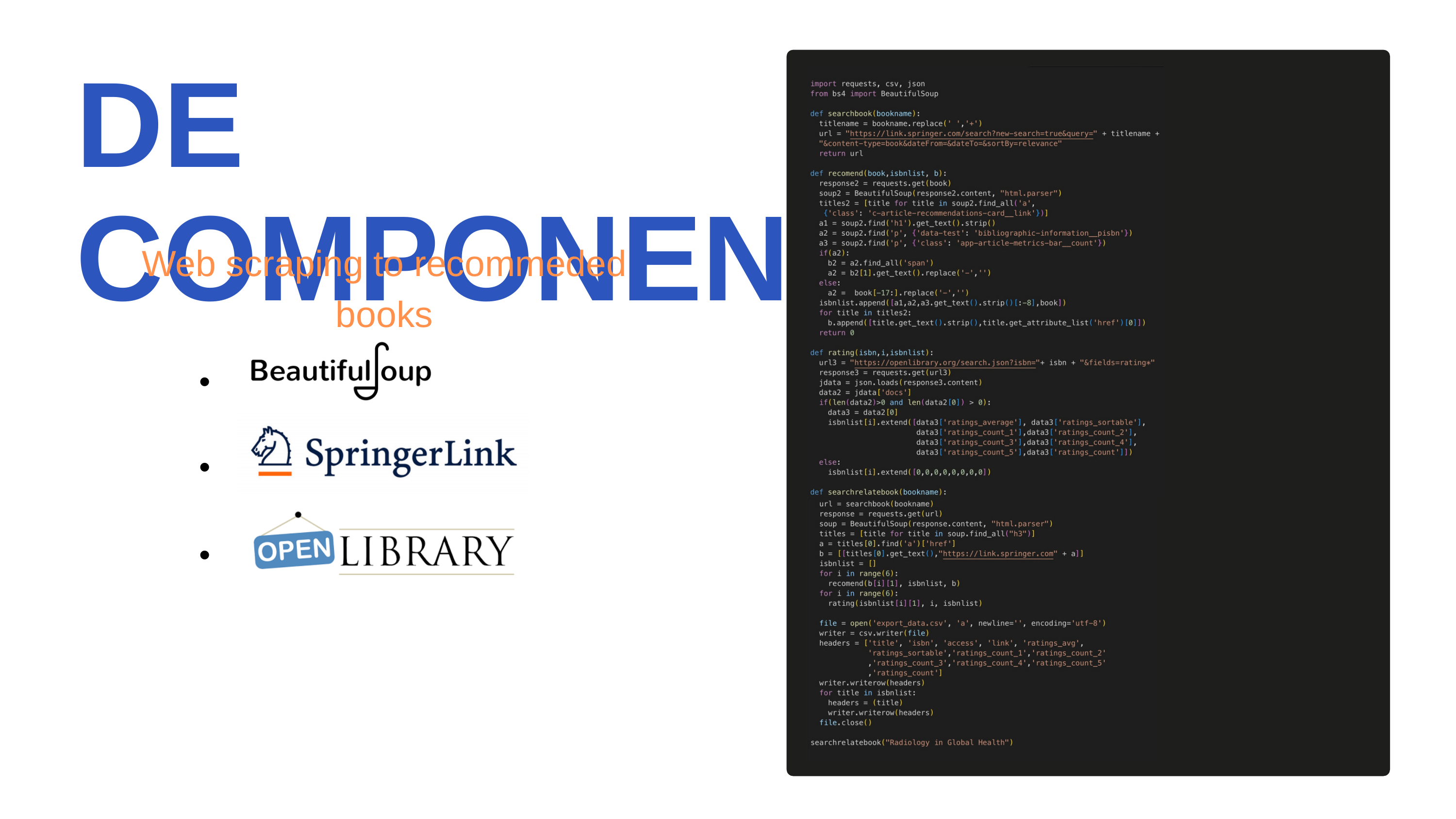

DE COMPONENT

Web scraping to recommeded books